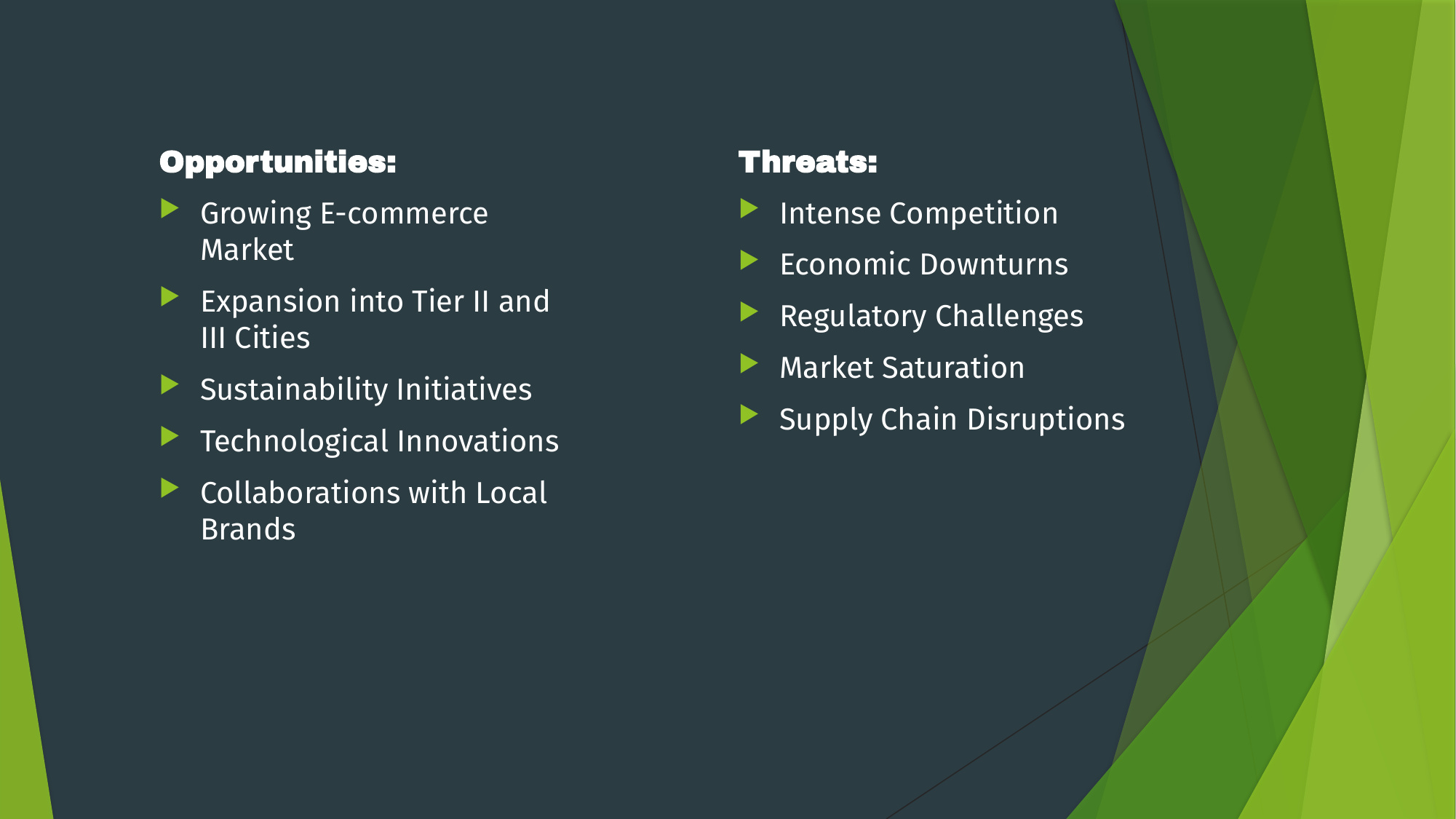

Opportunities:
Growing E-commerce Market
Expansion into Tier II and III Cities
Sustainability Initiatives
Technological Innovations
Collaborations with Local Brands
Threats:
Intense Competition
Economic Downturns
Regulatory Challenges
Market Saturation
Supply Chain Disruptions